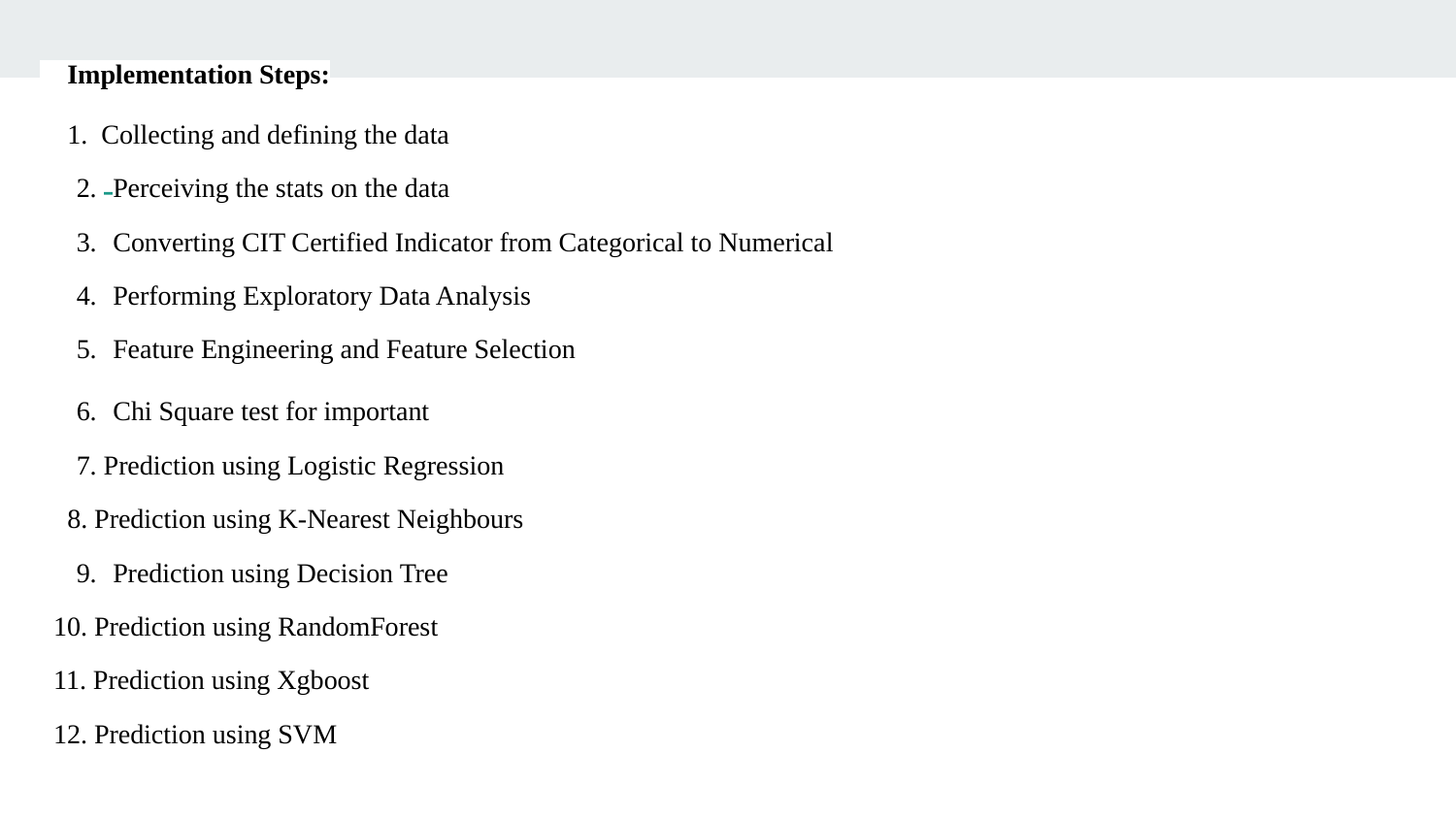

Implementation Steps:
    1.  Collecting and defining the data
2. 	Perceiving the stats on the data
3. 	Converting CIT Certified Indicator from Categorical to Numerical
4. 	Performing Exploratory Data Analysis
5. 	Feature Engineering and Feature Selection
6. 	Chi Square test for important
7. Prediction using Logistic Regression
    8. Prediction using K-Nearest Neighbours
9. 	Prediction using Decision Tree
  10. Prediction using RandomForest
  11. Prediction using Xgboost
  12. Prediction using SVM